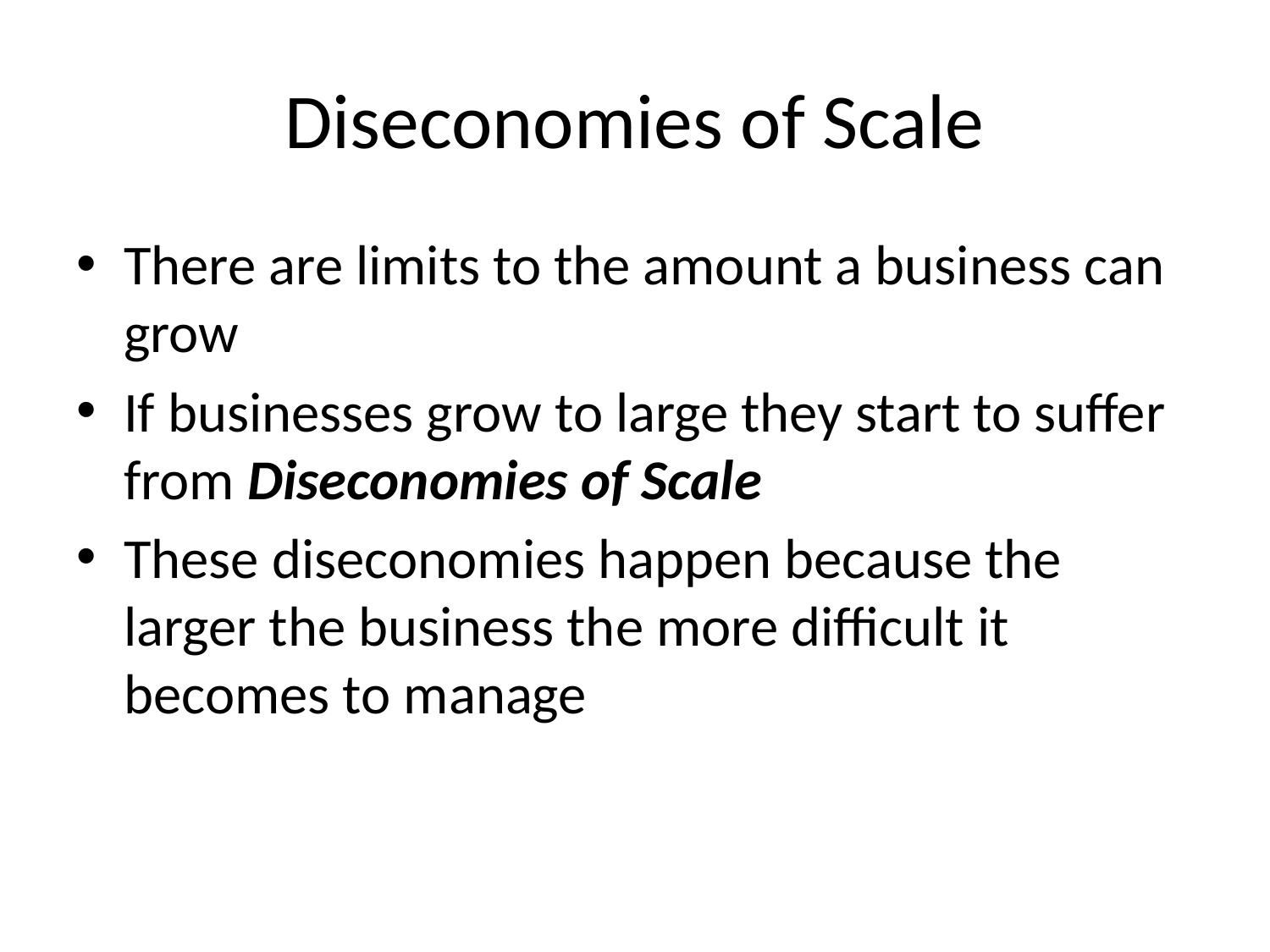

# Diseconomies of Scale
There are limits to the amount a business can grow
If businesses grow to large they start to suffer from Diseconomies of Scale
These diseconomies happen because the larger the business the more difficult it becomes to manage